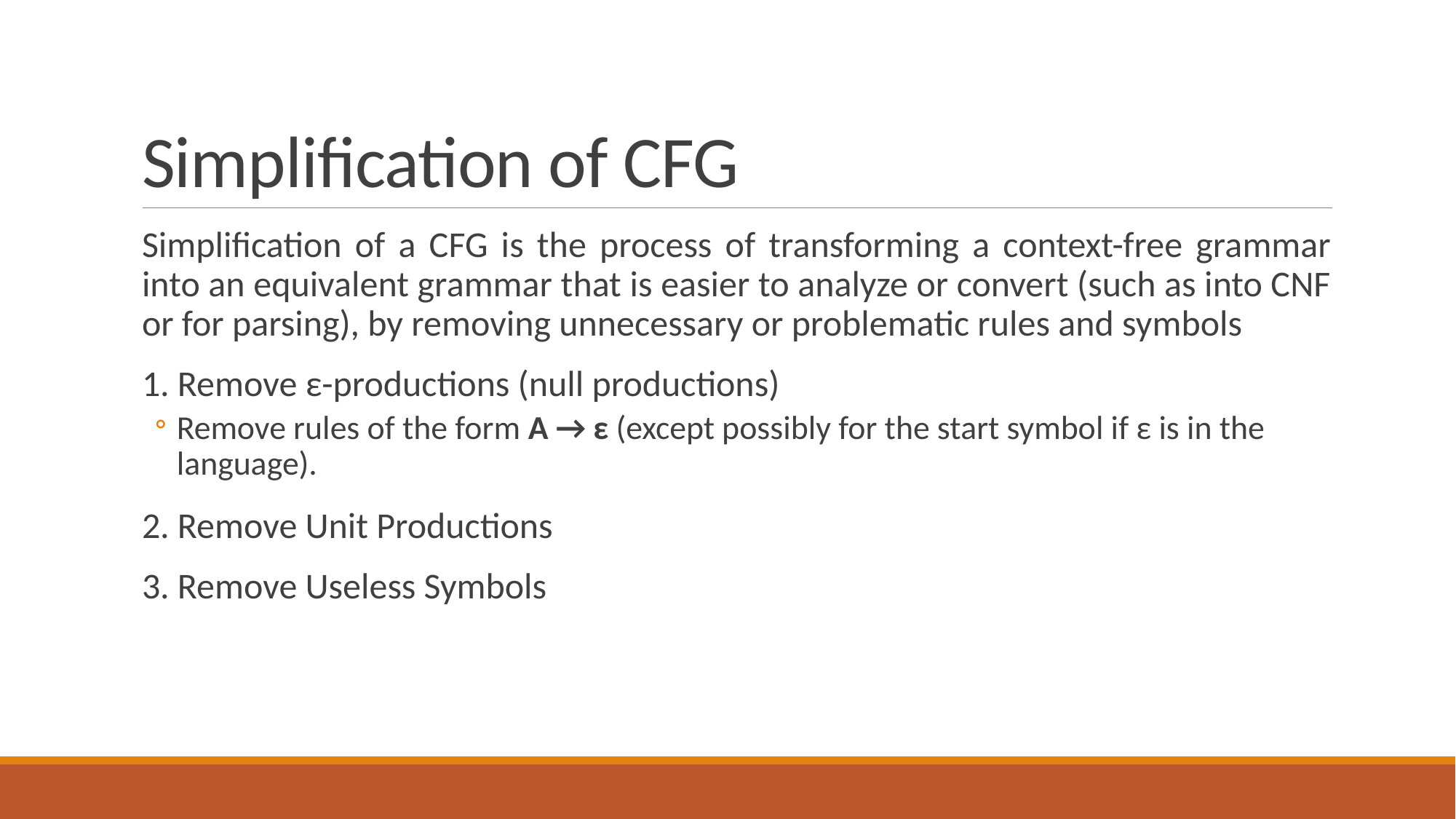

# Simplification of CFG
Simplification of a CFG is the process of transforming a context-free grammar into an equivalent grammar that is easier to analyze or convert (such as into CNF or for parsing), by removing unnecessary or problematic rules and symbols
1. Remove ε-productions (null productions)
Remove rules of the form A → ε (except possibly for the start symbol if ε is in the language).
2. Remove Unit Productions
3. Remove Useless Symbols